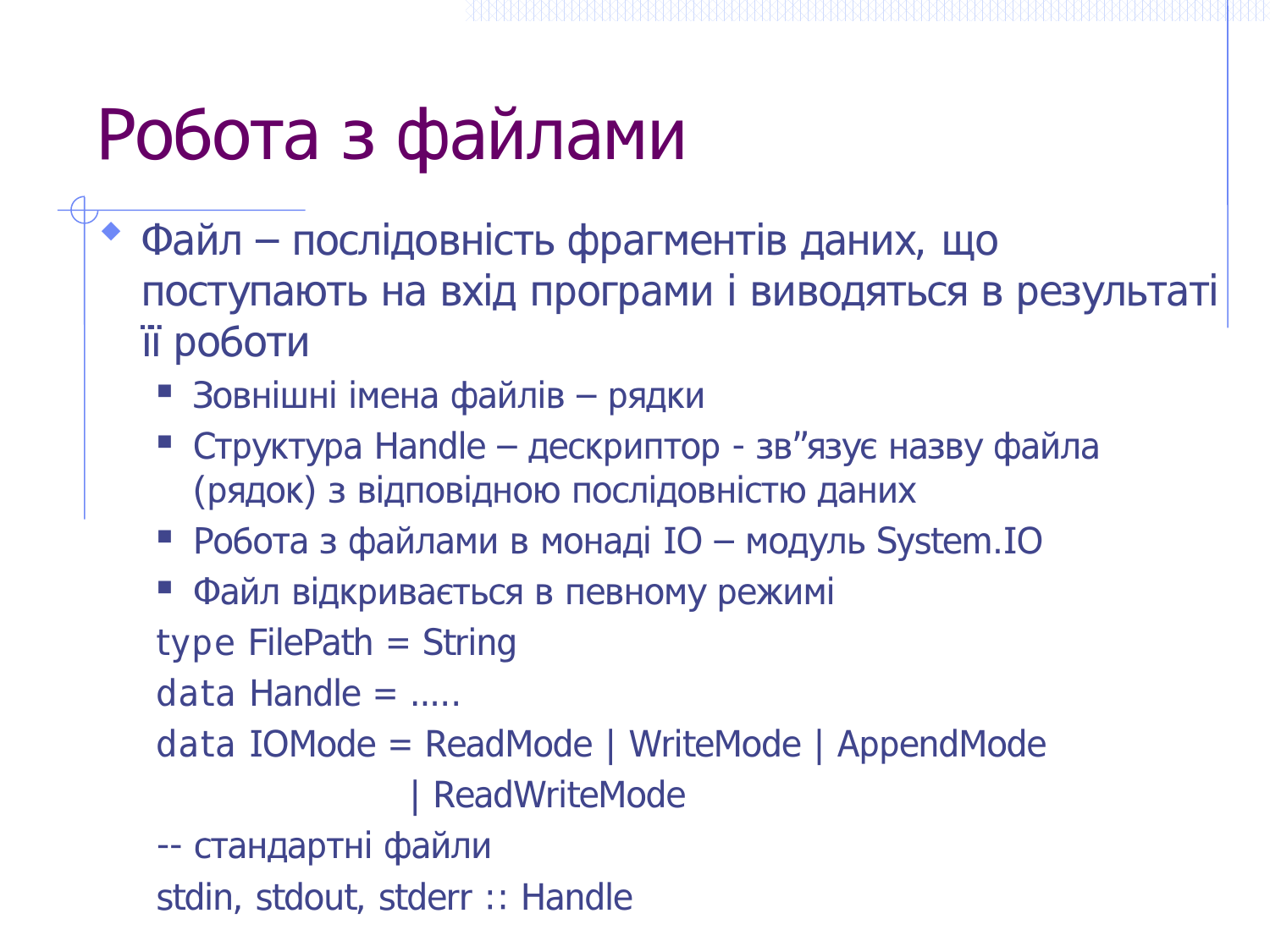

# Робота з файлами
Файл – послідовність фрагментів даних, що поступають на вхід програми і виводяться в результаті її роботи
Зовнішні імена файлів – рядки
Структура Handle – дескриптор - зв”язує назву файла (рядок) з відповідною послідовністю даних
Робота з файлами в монаді IO – модуль System.IO
Файл відкривається в певному режимі
type FilePath = String
data Handle = …..
data IOMode = ReadMode | WriteMode | AppendMode
                      | ReadWriteMode
-- стандартні файли
stdin, stdout, stderr :: Handle